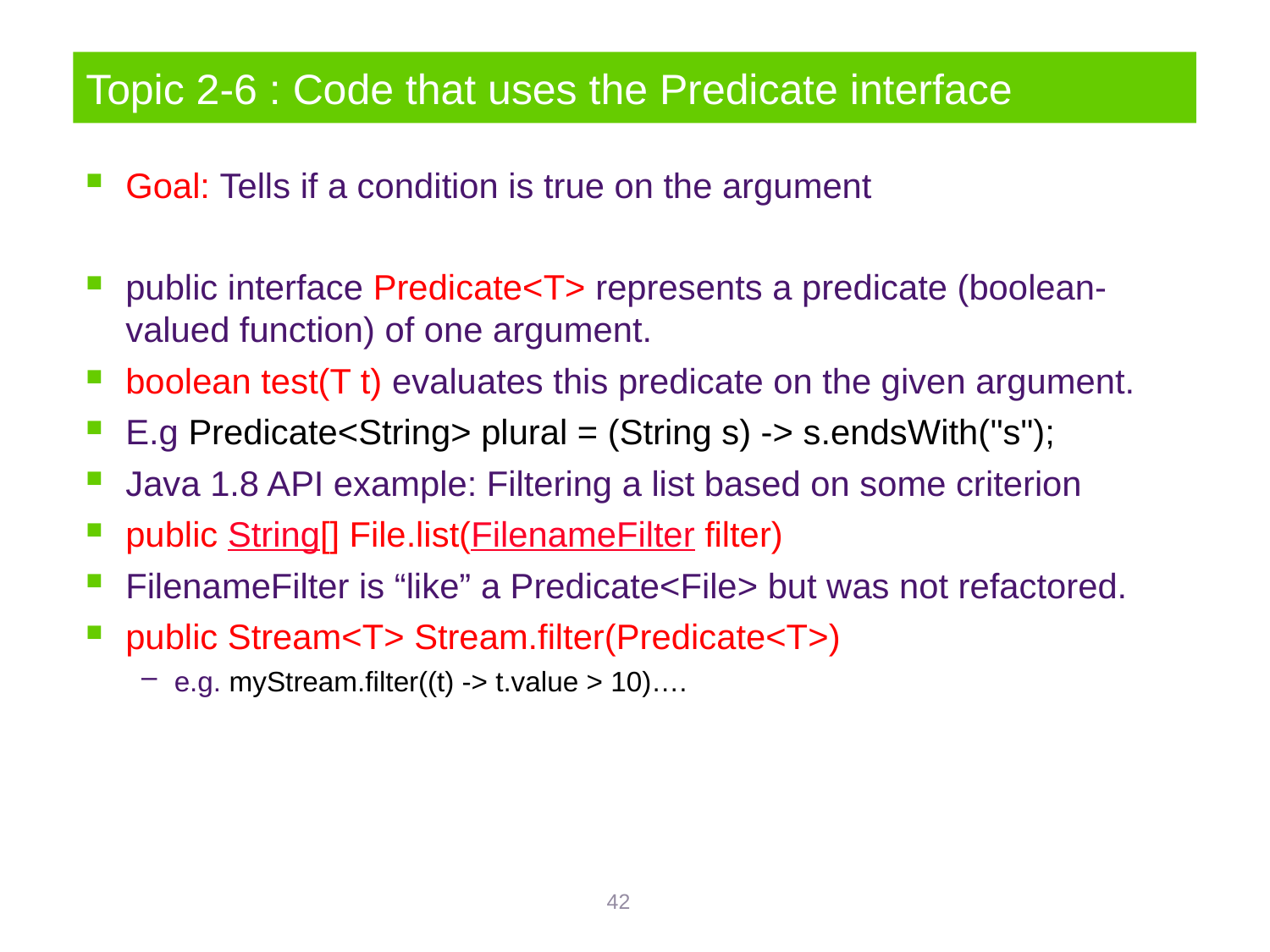

# Topic 2-6 : Code that uses the Predicate interface
Goal: Tells if a condition is true on the argument

public interface Predicate<T> represents a predicate (boolean-valued function) of one argument.
boolean test(T t) evaluates this predicate on the given argument.
E.g Predicate<String> plural = (String s) -> s.endsWith("s");
Java 1.8 API example: Filtering a list based on some criterion
public String[] File.list(FilenameFilter filter)
FilenameFilter is “like” a Predicate<File> but was not refactored.
public Stream<T> Stream.filter(Predicate<T>)
e.g. myStream.filter((t) -> t.value > 10)….